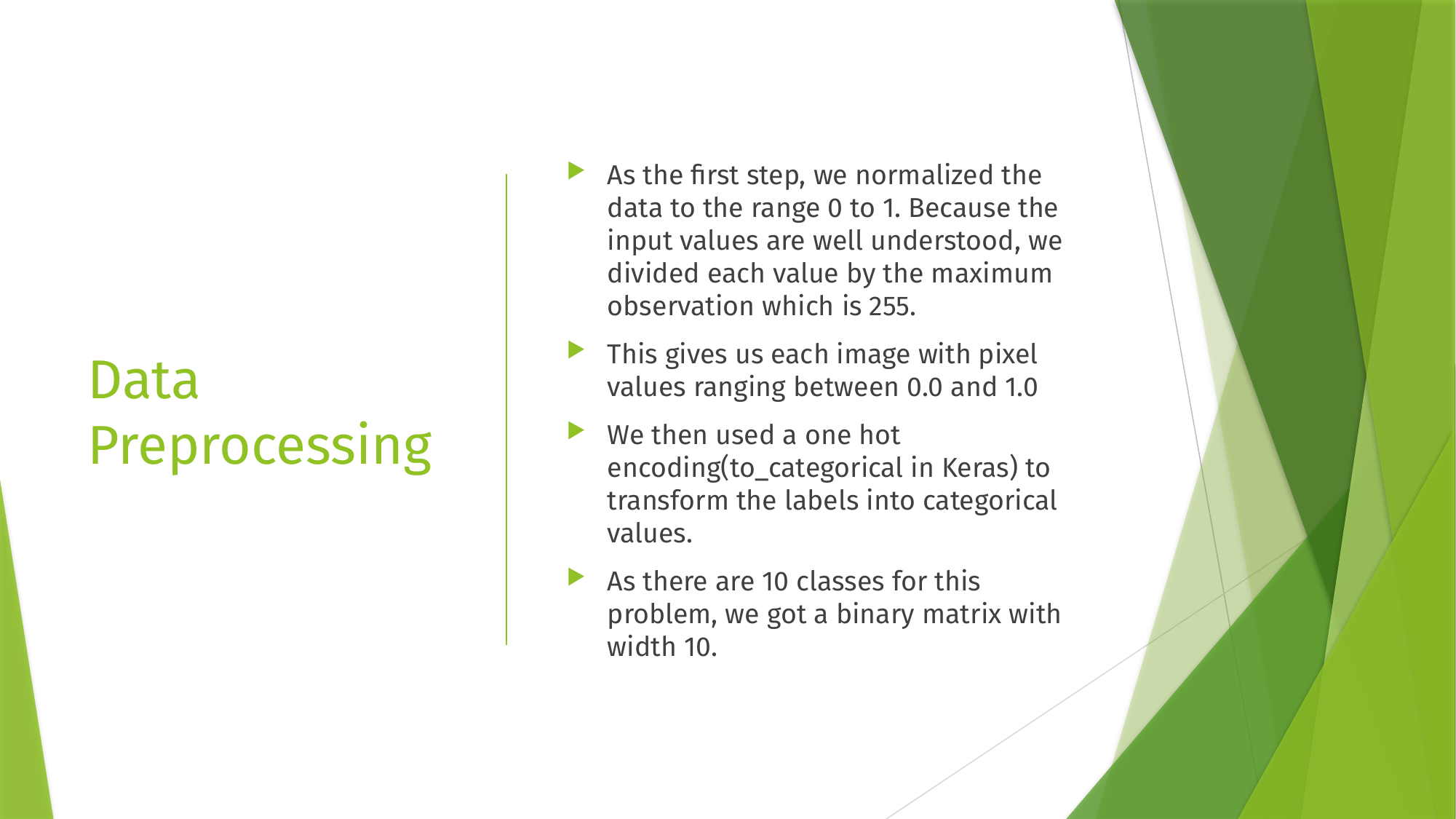

# Data Preprocessing
As the first step, we normalized the data to the range 0 to 1. Because the input values are well understood, we divided each value by the maximum observation which is 255.
This gives us each image with pixel values ranging between 0.0 and 1.0
We then used a one hot encoding(to_categorical in Keras) to transform the labels into categorical values.
As there are 10 classes for this problem, we got a binary matrix with width 10.